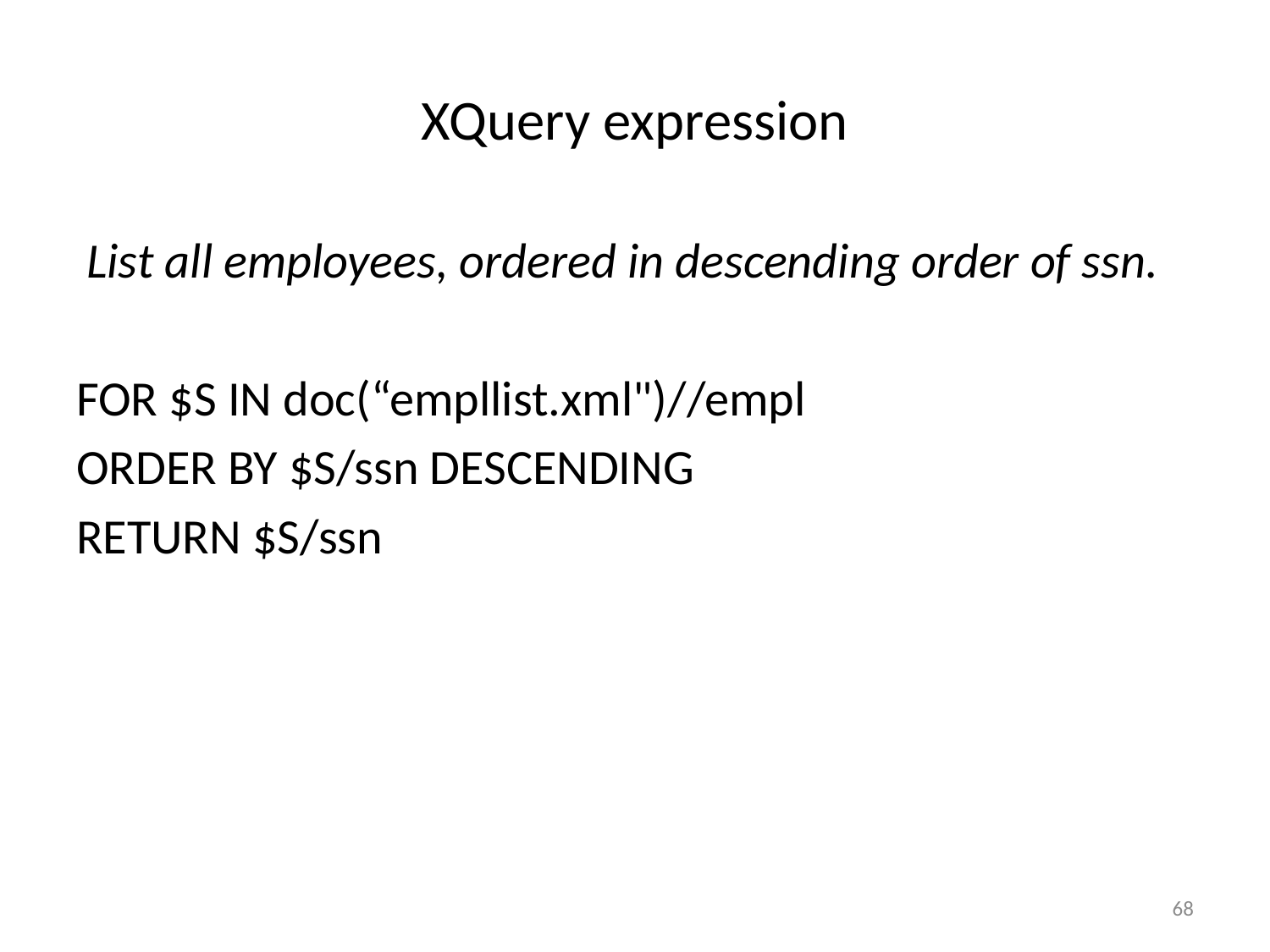

# XQuery expression
 List all employees, ordered in descending order of ssn.

FOR $S IN doc(“empllist.xml")//empl
ORDER BY $S/ssn DESCENDING
RETURN $S/ssn
68